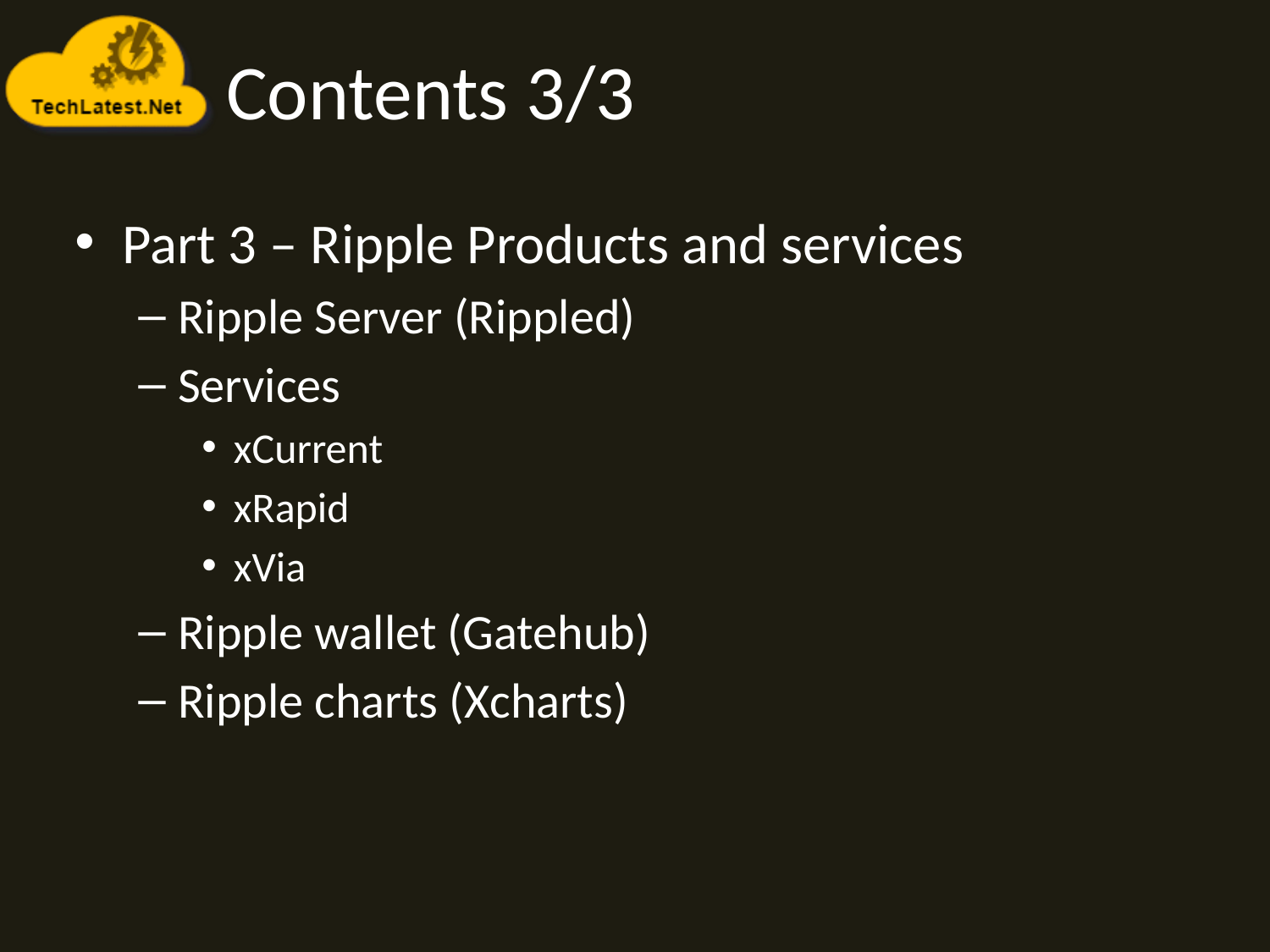

# Contents 3/3
Part 3 – Ripple Products and services
Ripple Server (Rippled)
Services
xCurrent
xRapid
xVia
Ripple wallet (Gatehub)
Ripple charts (Xcharts)